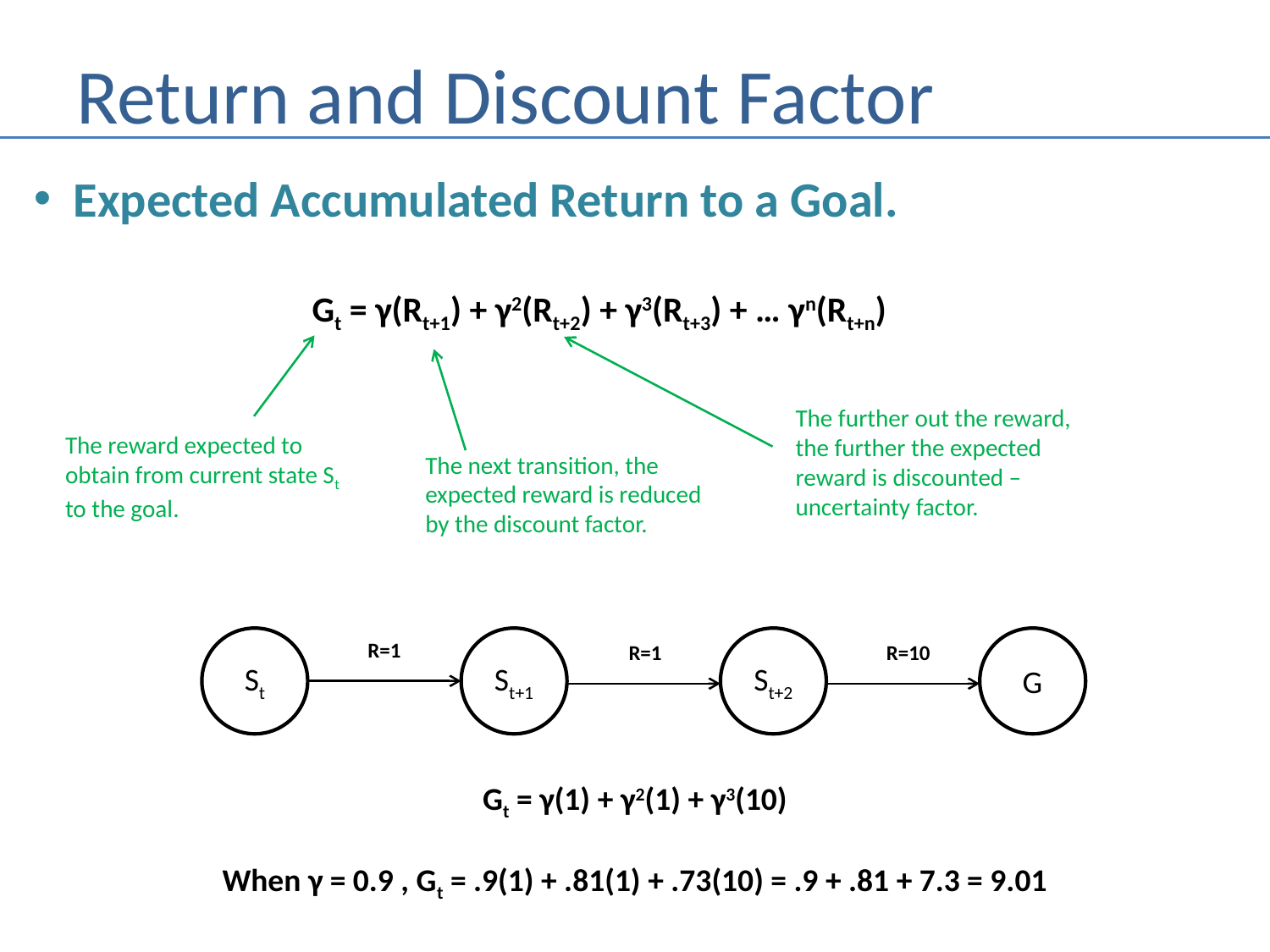

# Return and Discount Factor
Expected Accumulated Return to a Goal.

Gt = γ(Rt+1) + γ2(Rt+2) + γ3(Rt+3) + … γn(Rt+n)
The further out the reward, the further the expected reward is discounted – uncertainty factor.
The reward expected to obtain from current state St to the goal.
The next transition, the expected reward is reduced by the discount factor.
St
St+1
St+2
G
R=1
R=1
R=10
Gt = γ(1) + γ2(1) + γ3(10)

When γ = 0.9 , Gt = .9(1) + .81(1) + .73(10) = .9 + .81 + 7.3 = 9.01